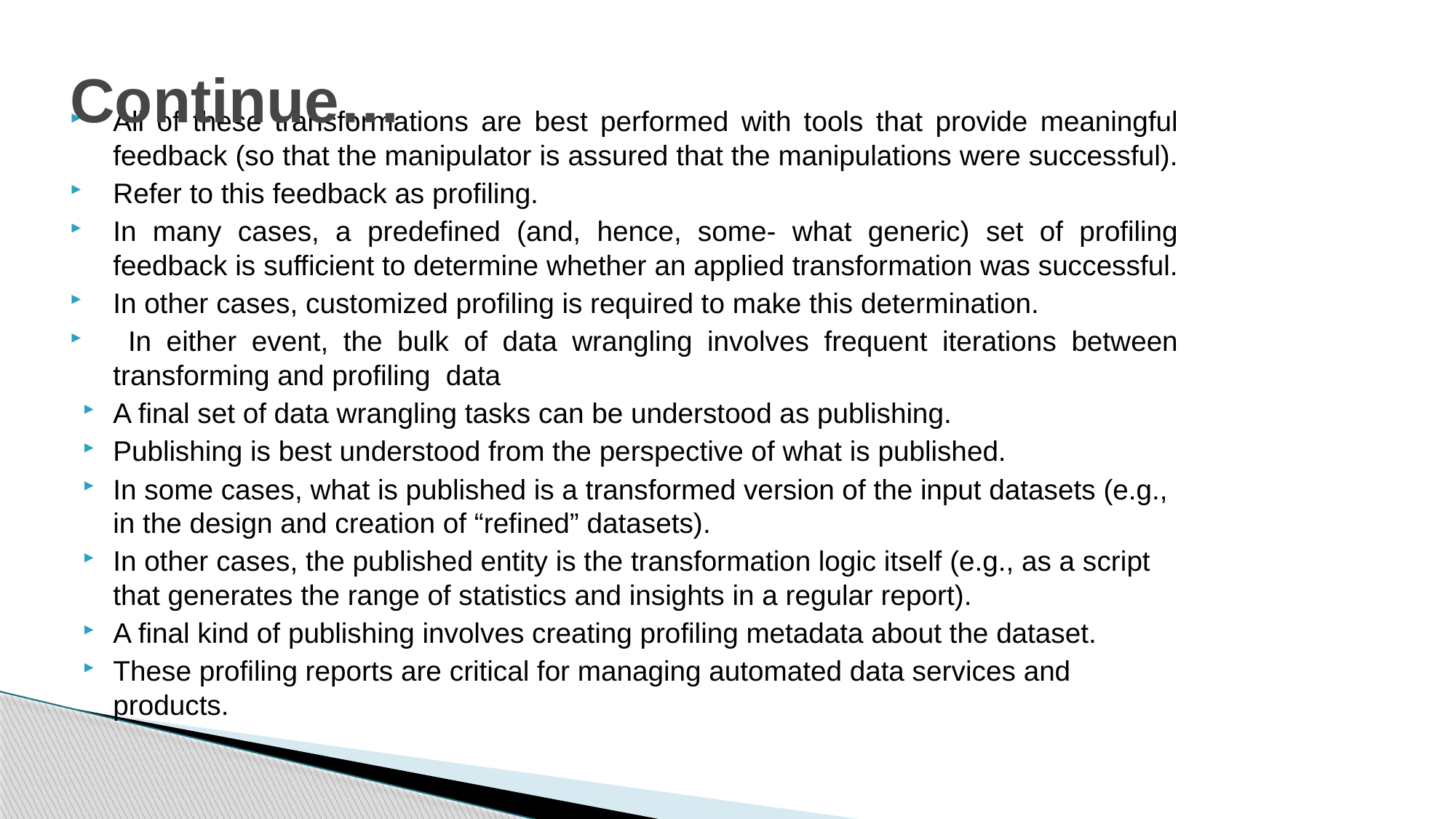

# Continue…
All of these transformations are best performed with tools that provide meaningful feedback (so that the manipulator is assured that the manipulations were successful).
Refer to this feedback as profiling.
In many cases, a predefined (and, hence, some‐ what generic) set of profiling feedback is sufficient to determine whether an applied transformation was successful.
In other cases, customized profiling is required to make this determination.
 In either event, the bulk of data wrangling involves frequent iterations between transforming and profiling  data
A final set of data wrangling tasks can be understood as publishing.
Publishing is best understood from the perspective of what is published.
In some cases, what is published is a transformed version of the input datasets (e.g., in the design and creation of “refined” datasets).
In other cases, the published entity is the transformation logic itself (e.g., as a script that generates the range of statistics and insights in a regular report).
A final kind of publishing involves creating profiling metadata about the dataset.
These profiling reports are critical for managing automated data services and products.